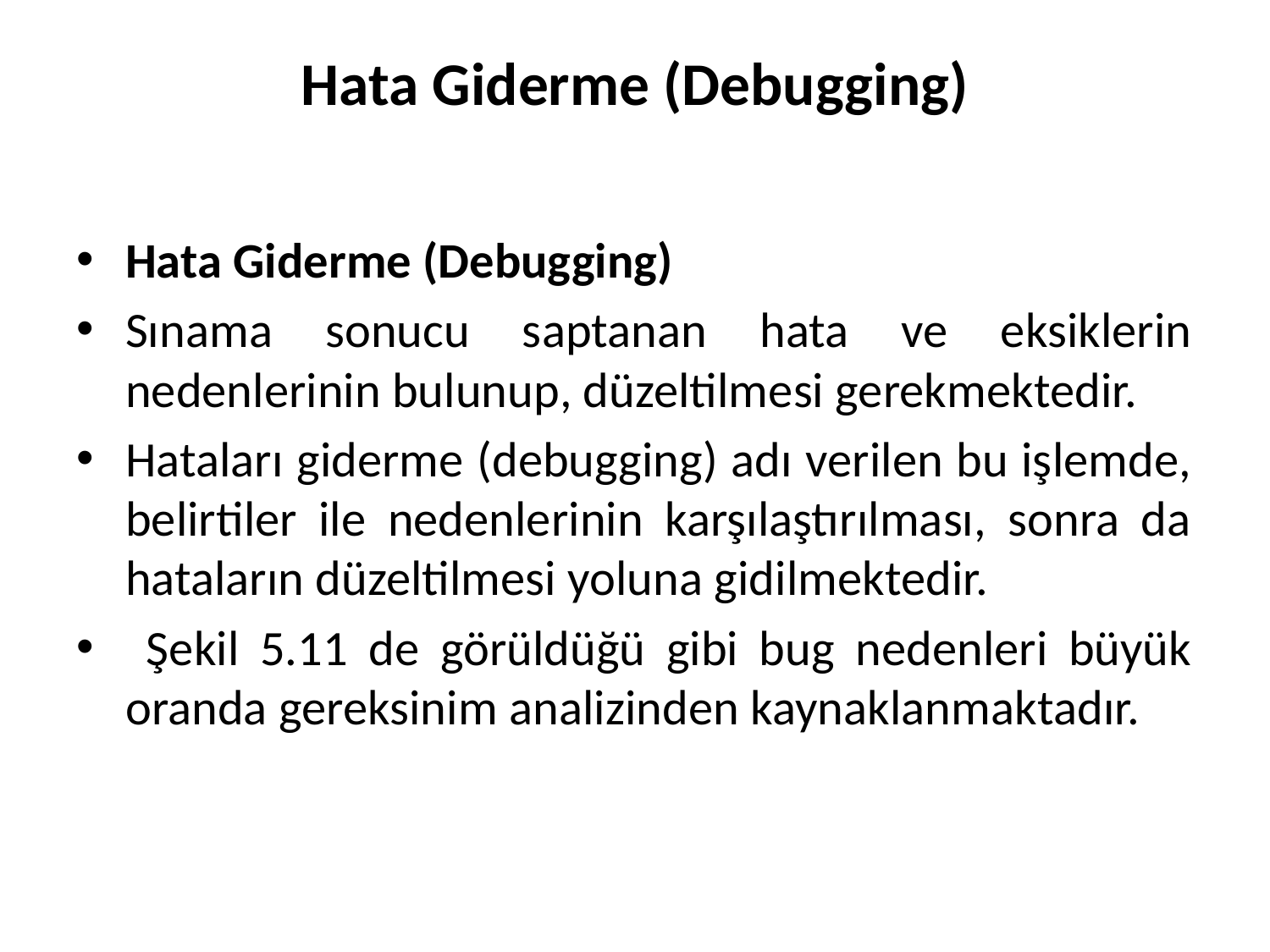

# Hata Giderme (Debugging)
Hata Giderme (Debugging)
Sınama sonucu saptanan hata ve eksiklerin nedenlerinin bulunup, düzeltilmesi gerekmektedir.
Hataları giderme (debugging) adı verilen bu işlemde, belirtiler ile nedenlerinin karşılaştırılması, sonra da hataların düzeltilmesi yoluna gidilmektedir.
 Şekil 5.11 de görüldüğü gibi bug nedenleri büyük oranda gereksinim analizinden kaynaklanmaktadır.